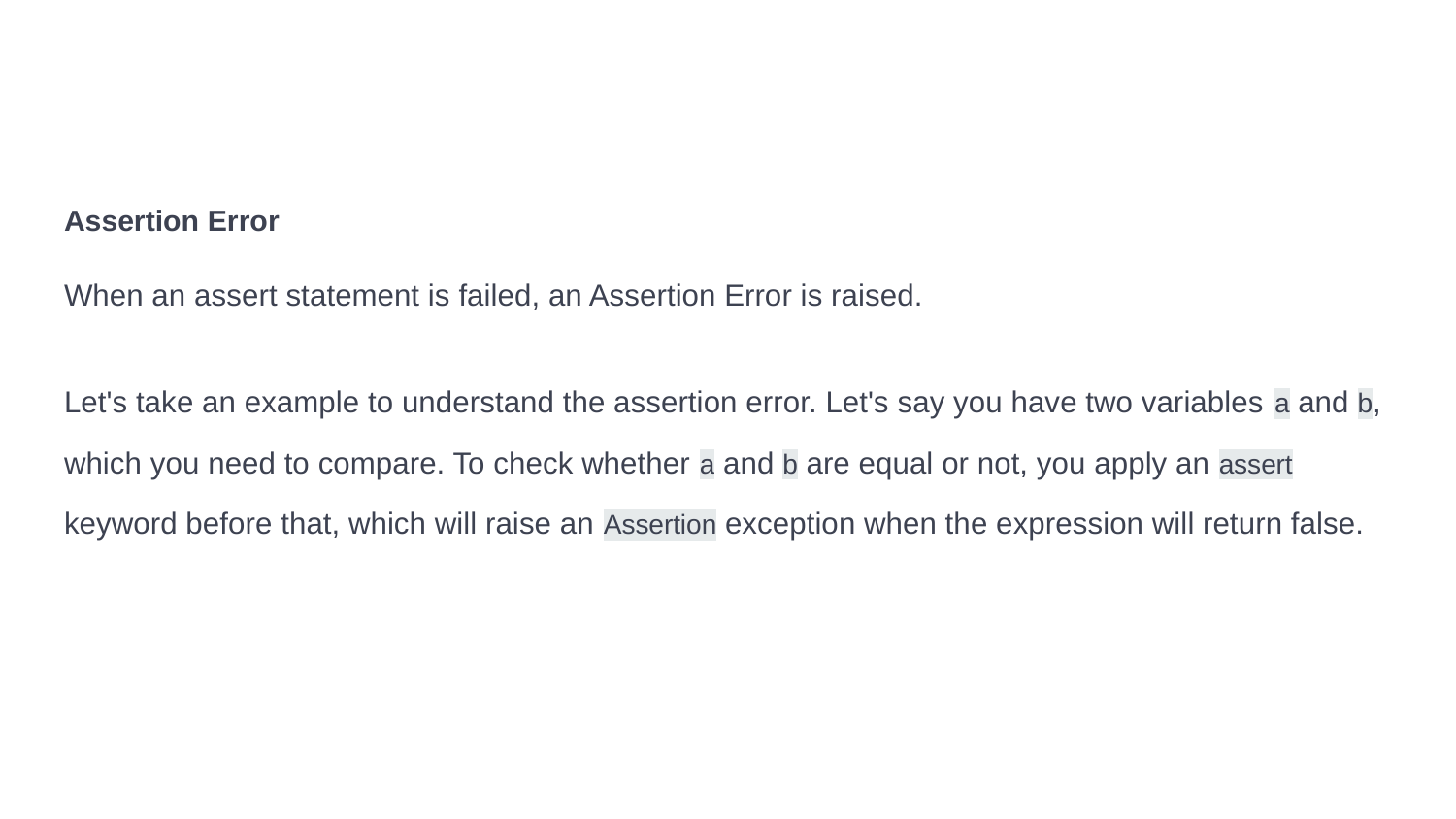

#
Assertion Error
When an assert statement is failed, an Assertion Error is raised.
Let's take an example to understand the assertion error. Let's say you have two variables a and b, which you need to compare. To check whether a and b are equal or not, you apply an assert keyword before that, which will raise an Assertion exception when the expression will return false.